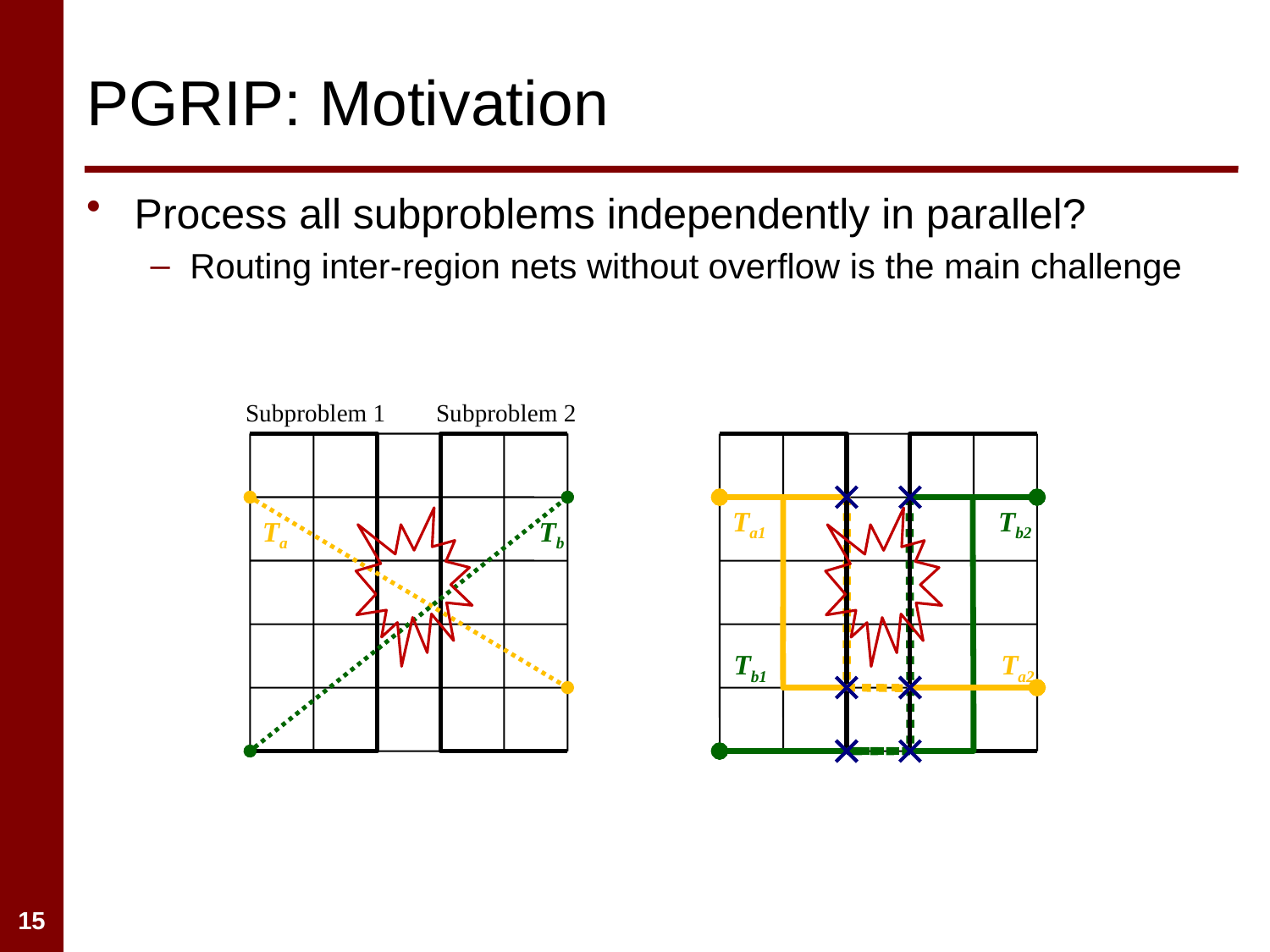

# PGRIP: Motivation
Process all subproblems independently in parallel?
Routing inter-region nets without overflow is the main challenge
Subproblem 1
Subproblem 2

Ta1
Tb2
Ta

Tb

Tb1
Ta2